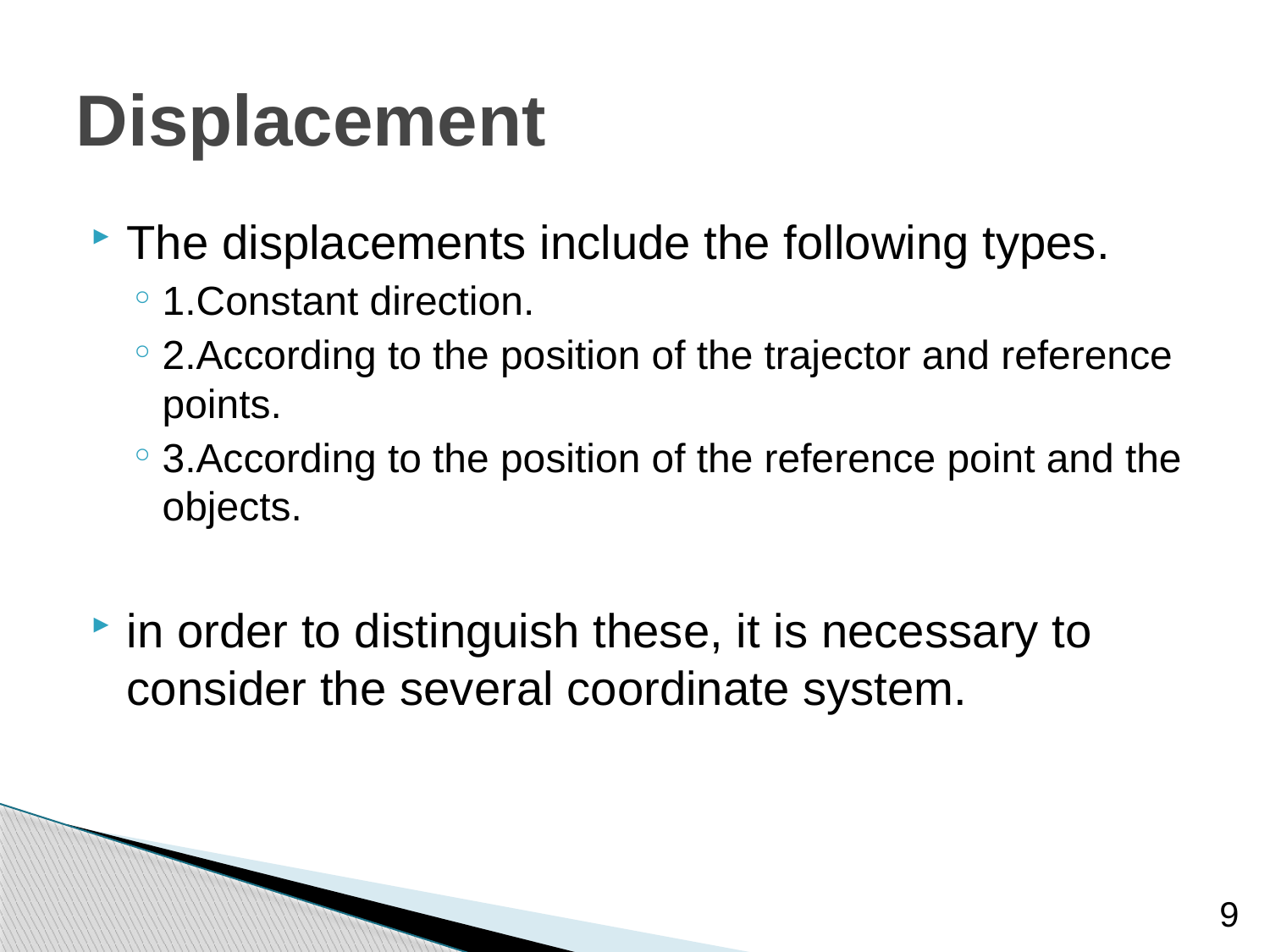

# Displacement
The displacements include the following types.
1.Constant direction.
2.According to the position of the trajector and reference points.
3.According to the position of the reference point and the objects.

in order to distinguish these, it is necessary to consider the several coordinate system.
9